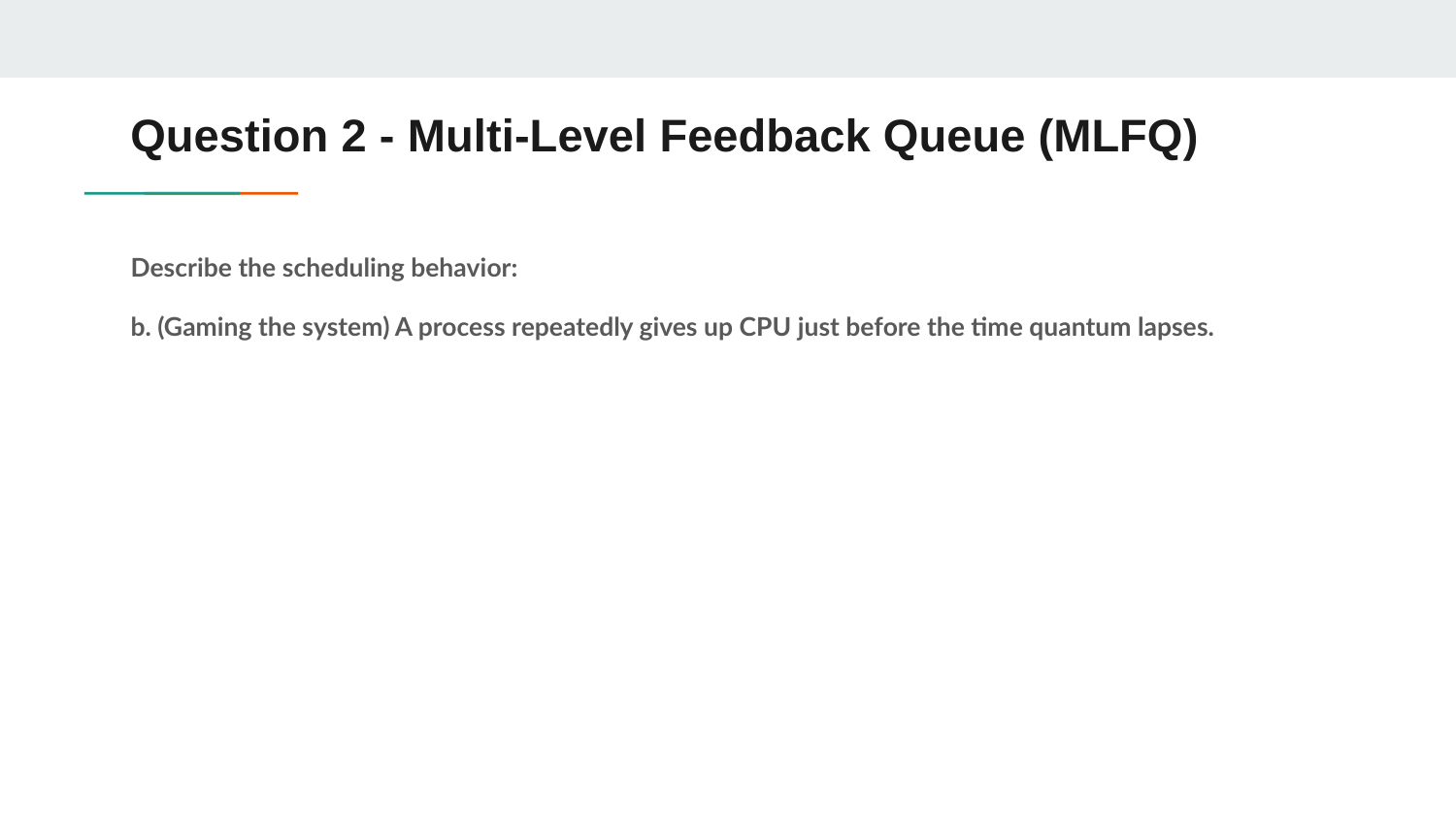

# Question 2 - Multi-Level Feedback Queue (MLFQ)
Describe the scheduling behavior:
b. (Gaming the system) A process repeatedly gives up CPU just before the time quantum lapses.